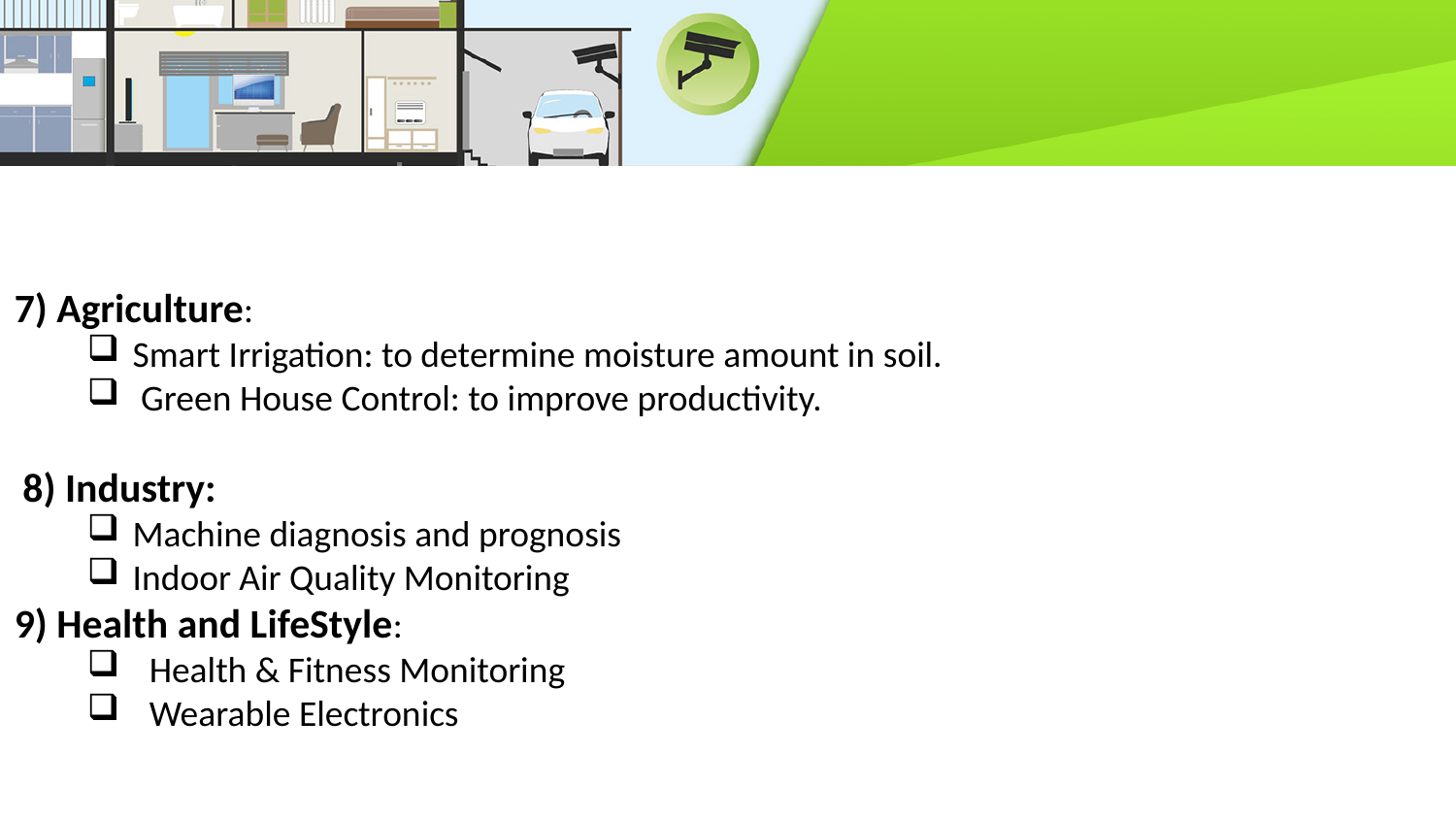

7) Agriculture:
Smart Irrigation: to determine moisture amount in soil.
 Green House Control: to improve productivity.

 8) Industry:
Machine diagnosis and prognosis
Indoor Air Quality Monitoring
9) Health and LifeStyle:
  Health & Fitness Monitoring
  Wearable Electronics